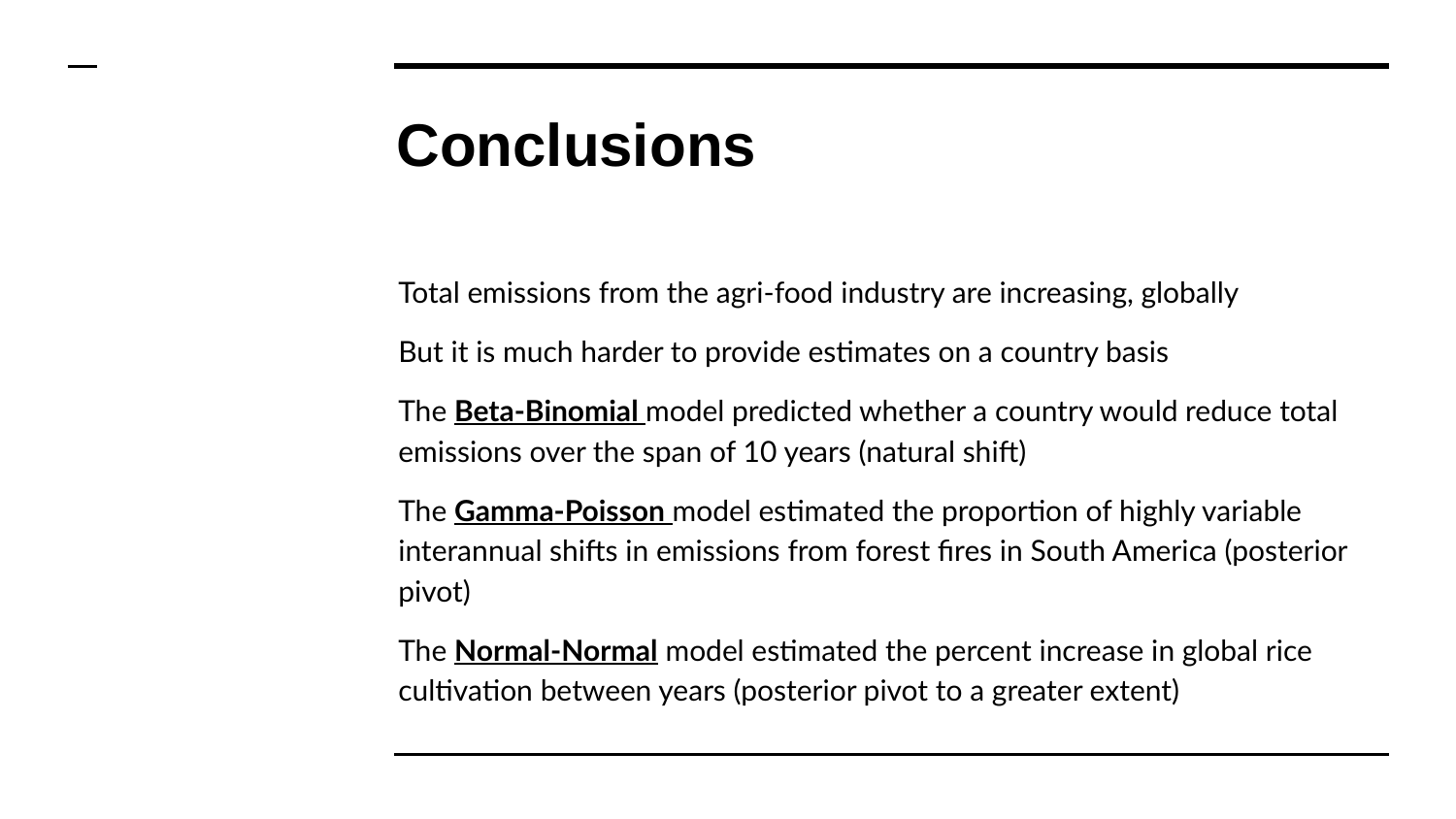

# Conclusions
Total emissions from the agri-food industry are increasing, globally
But it is much harder to provide estimates on a country basis
The Beta-Binomial model predicted whether a country would reduce total emissions over the span of 10 years (natural shift)
The Gamma-Poisson model estimated the proportion of highly variable interannual shifts in emissions from forest fires in South America (posterior pivot)
The Normal-Normal model estimated the percent increase in global rice cultivation between years (posterior pivot to a greater extent)